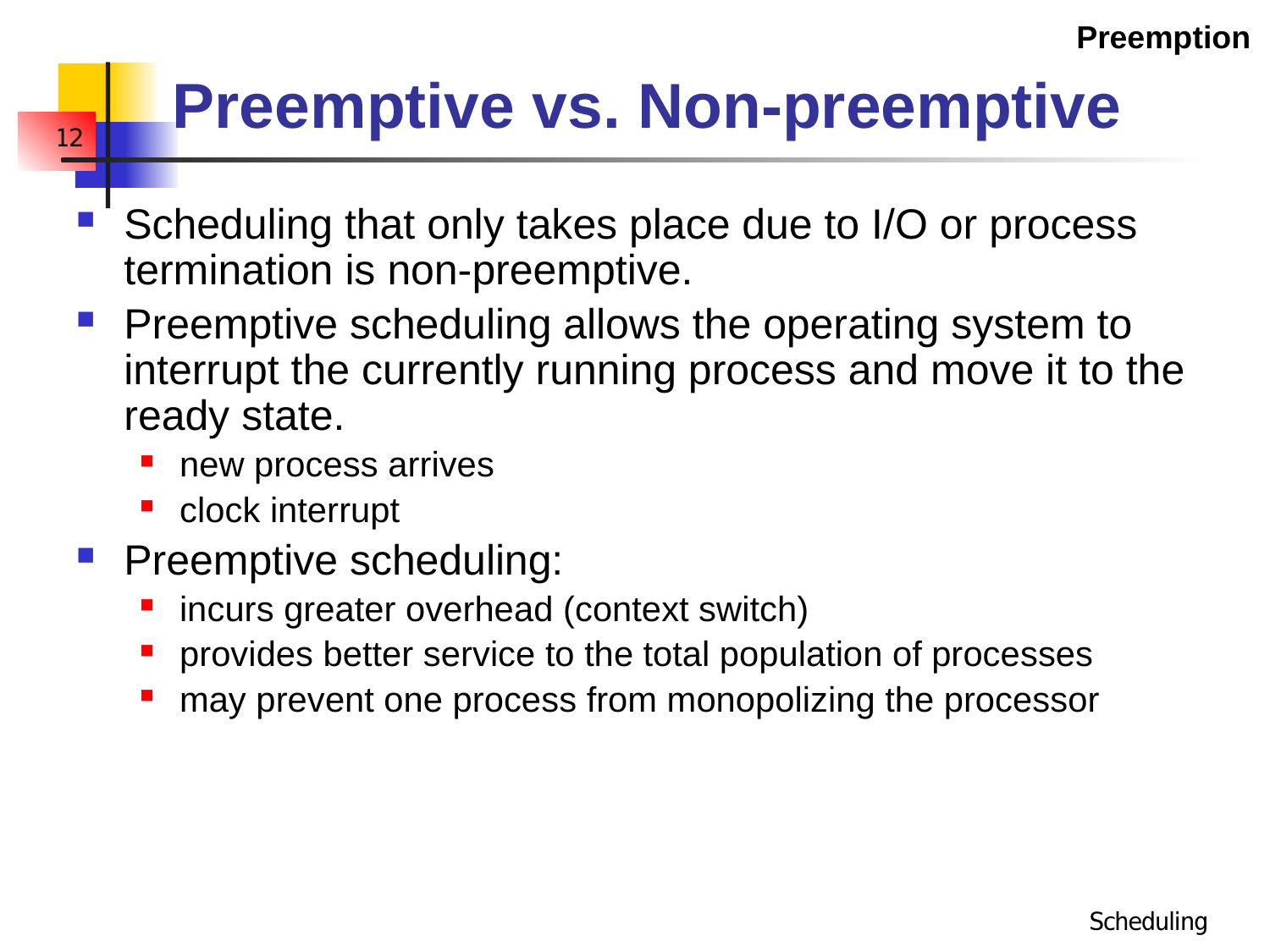

Preemption
# Preemptive vs. Non-preemptive
Scheduling that only takes place due to I/O or process termination is non-preemptive.
Preemptive scheduling allows the operating system to interrupt the currently running process and move it to the ready state.
new process arrives
clock interrupt
Preemptive scheduling:
incurs greater overhead (context switch)
provides better service to the total population of processes
may prevent one process from monopolizing the processor
Scheduling